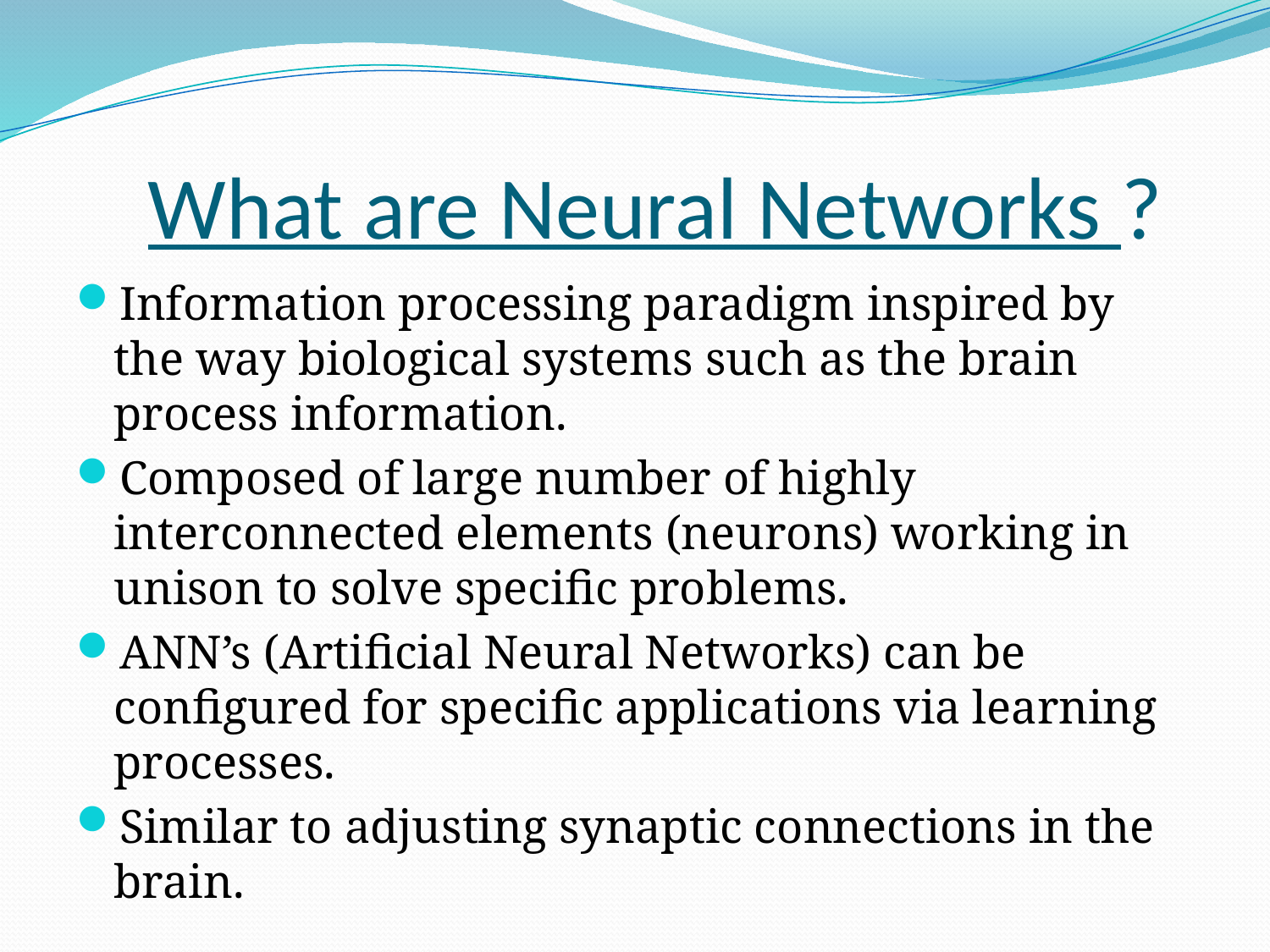

# What are Neural Networks ?
Information processing paradigm inspired by the way biological systems such as the brain process information.
Composed of large number of highly interconnected elements (neurons) working in unison to solve specific problems.
ANN’s (Artificial Neural Networks) can be configured for specific applications via learning processes.
Similar to adjusting synaptic connections in the brain.